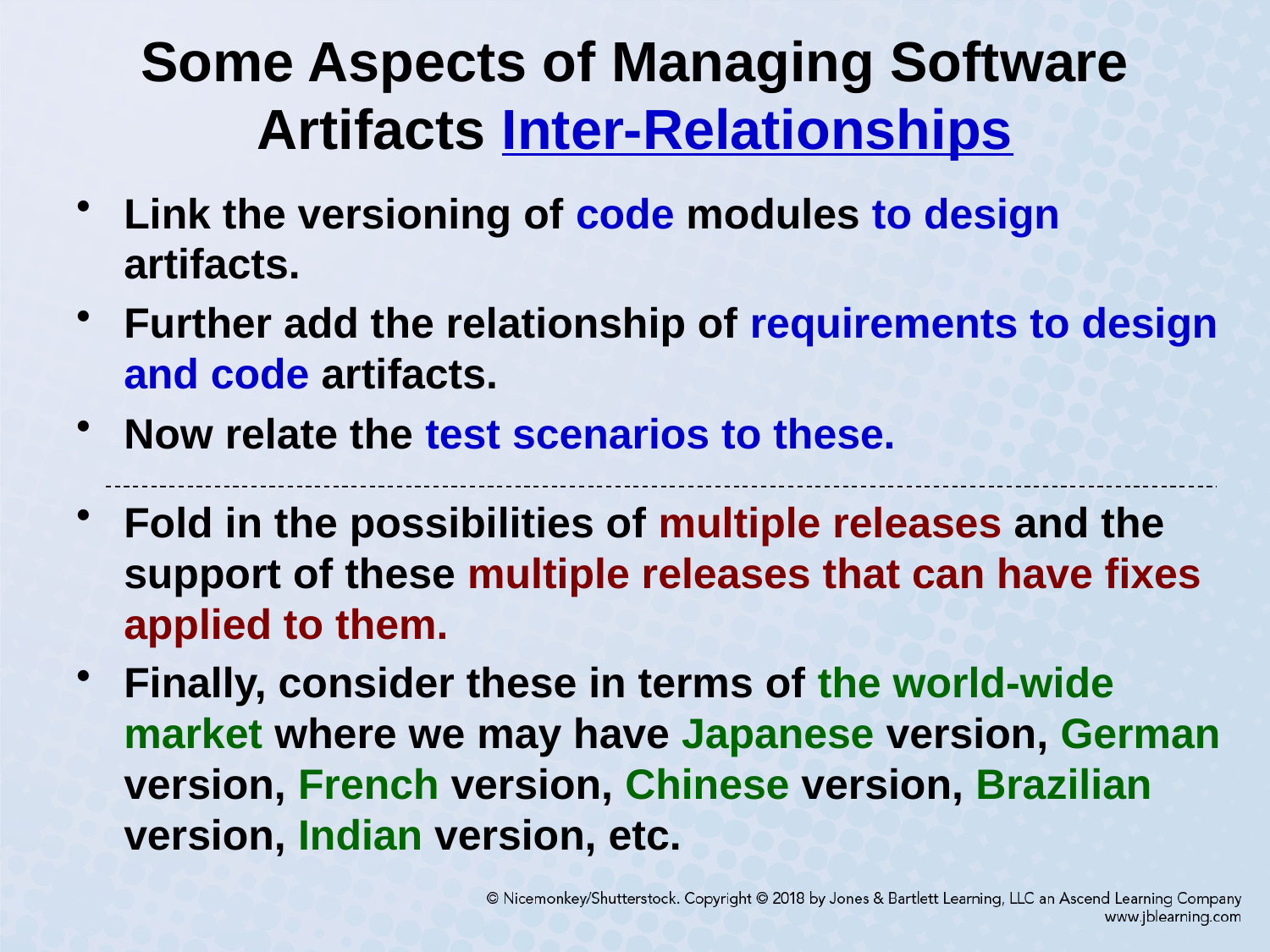

# Some Aspects of Managing Software Artifacts Inter-Relationships
Link the versioning of code modules to design artifacts.
Further add the relationship of requirements to design and code artifacts.
Now relate the test scenarios to these.

Fold in the possibilities of multiple releases and the support of these multiple releases that can have fixes applied to them.
Finally, consider these in terms of the world-wide market where we may have Japanese version, German version, French version, Chinese version, Brazilian version, Indian version, etc.